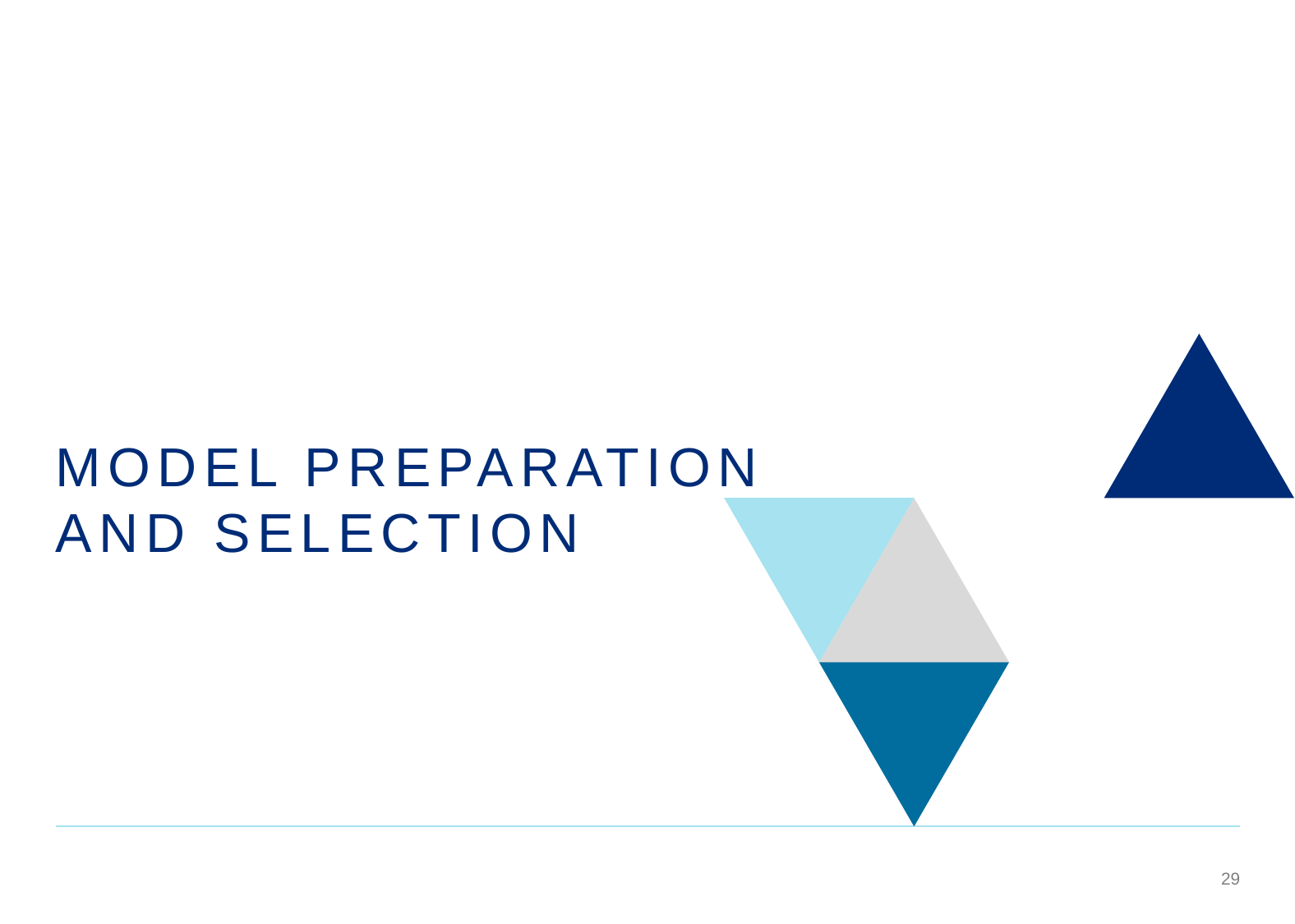

Section page title goes here
Model Preparation and Selection